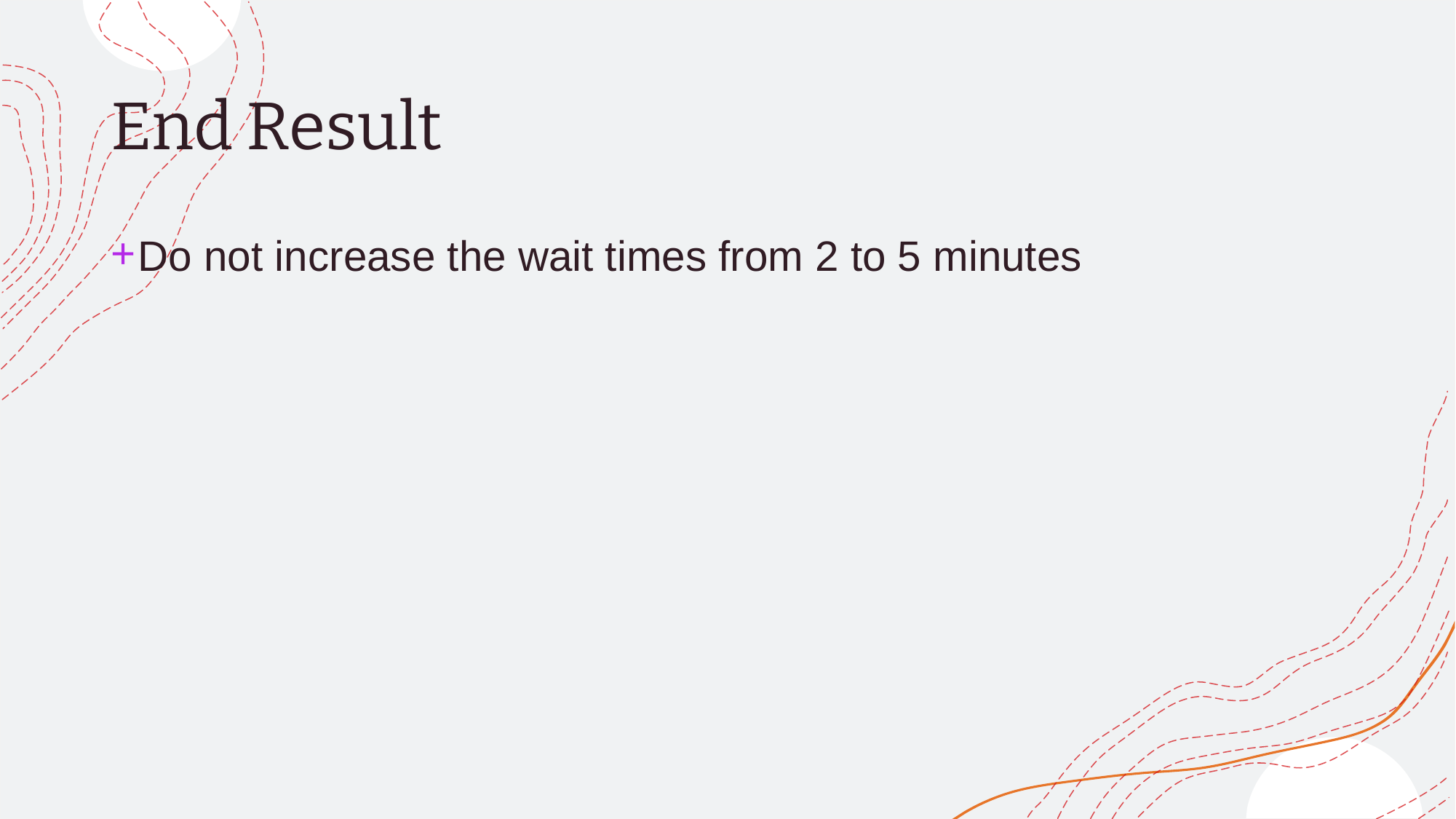

# End Result
Do not increase the wait times from 2 to 5 minutes